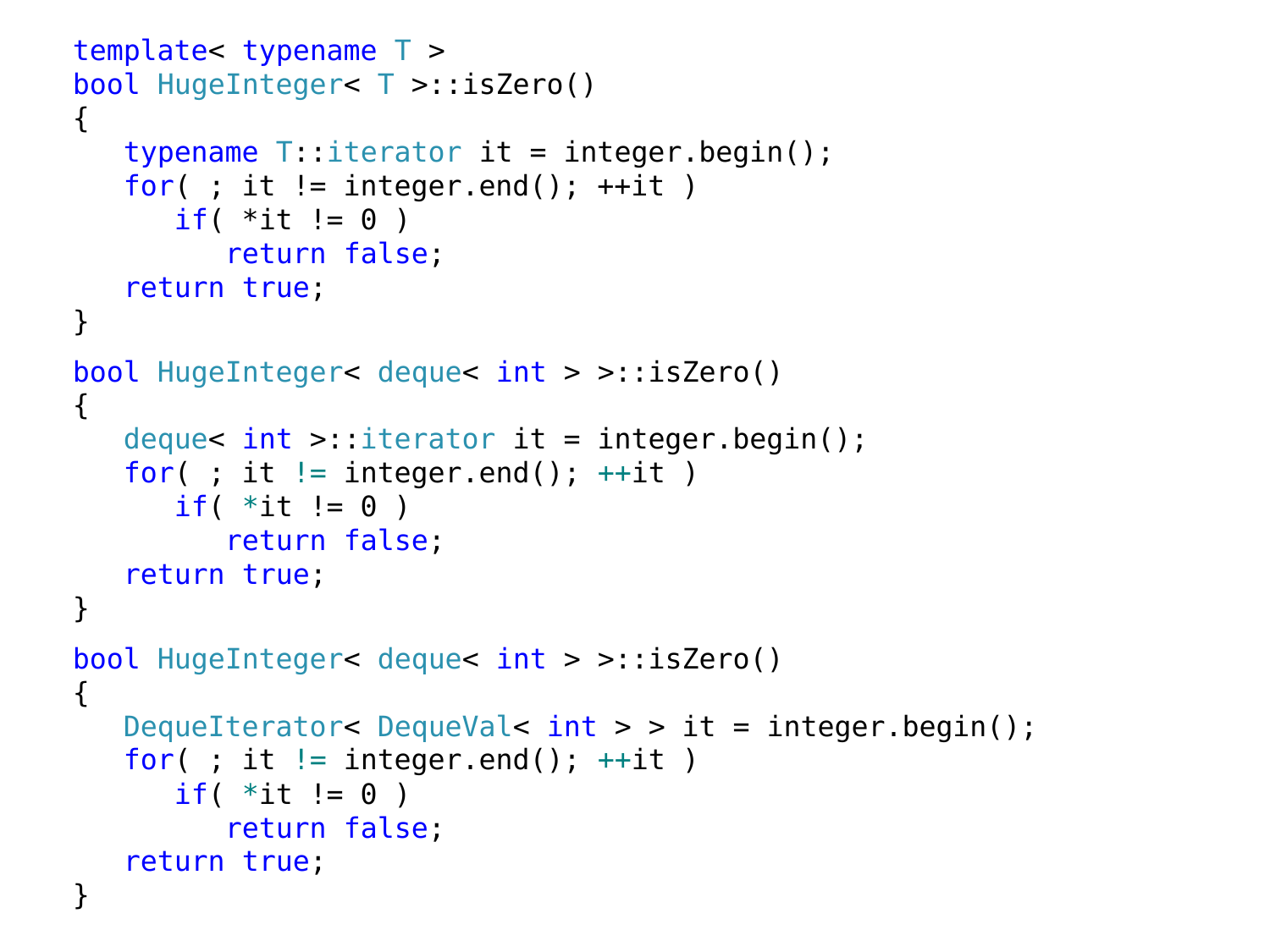

template< typename T >
bool HugeInteger< T >::isZero()
{
   typename T::iterator it = integer.begin();
   for( ; it != integer.end(); ++it )
      if( *it != 0 )
         return false;
   return true;
}

bool HugeInteger< deque< int > >::isZero()
{
   deque< int >::iterator it = integer.begin();
   for( ; it != integer.end(); ++it )
      if( *it != 0 )
         return false;
   return true;
}

bool HugeInteger< deque< int > >::isZero()
{
   DequeIterator< DequeVal< int > > it = integer.begin();
   for( ; it != integer.end(); ++it )
      if( *it != 0 )
         return false;
   return true;
}